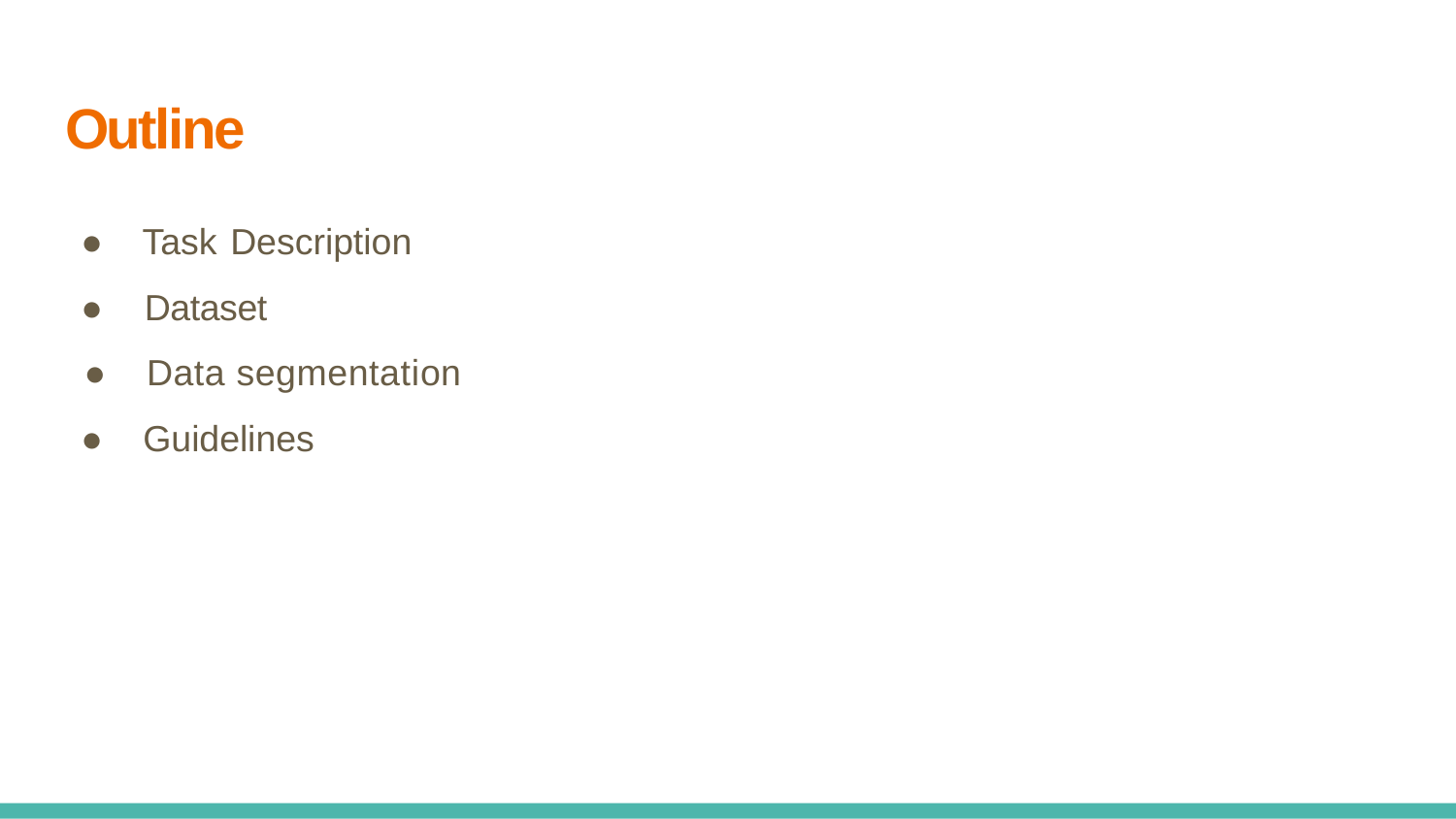

Outline

●   Task Description
●   Dataset
●   Data segmentation

●   Guidelines